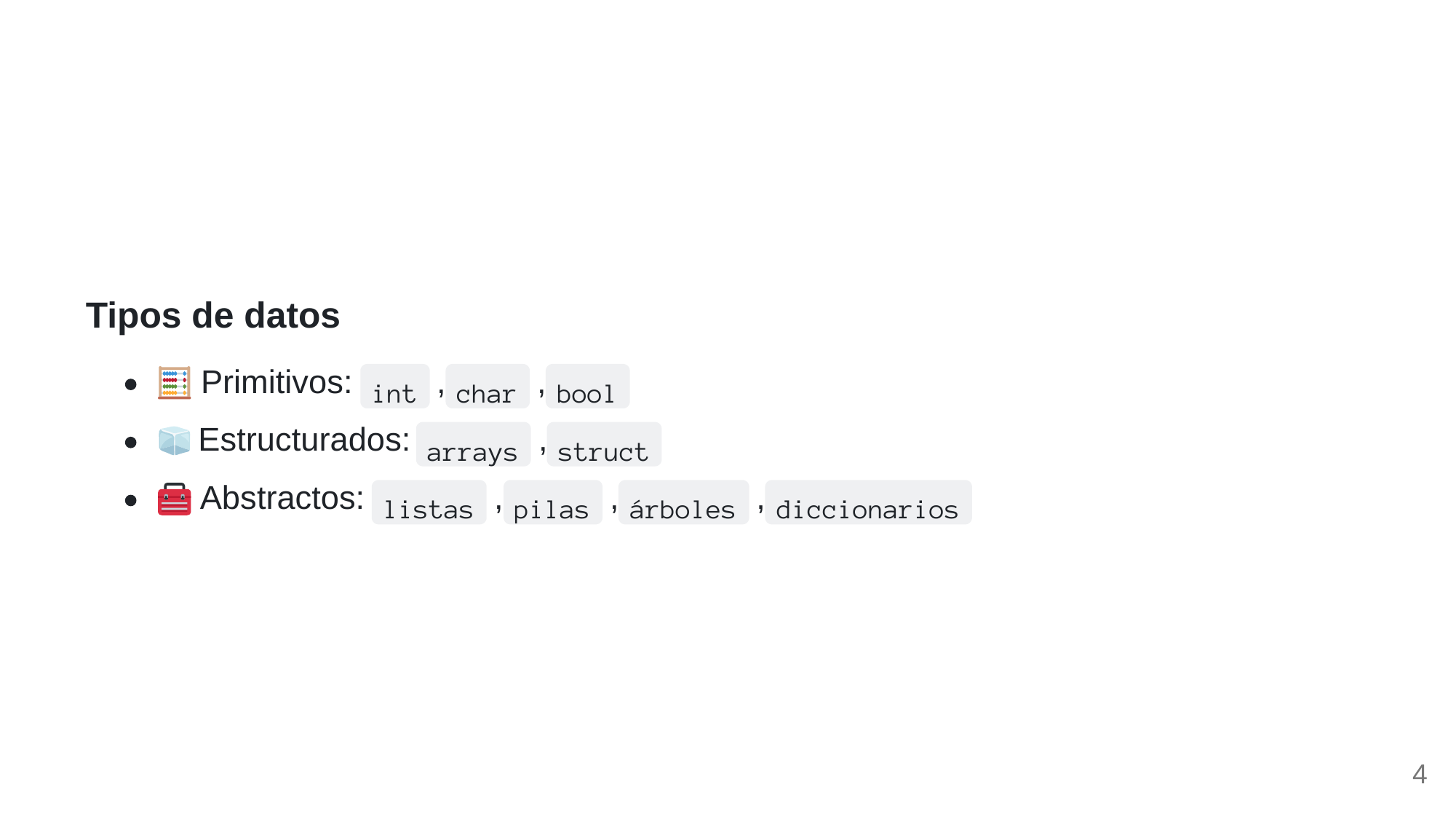

Tipos de datos
 Primitivos:
,
,

int
char
bool

 Estructurados:
,

arrays
struct

 Abstractos:
,
,
,

listas
pilas
árboles
diccionarios

4